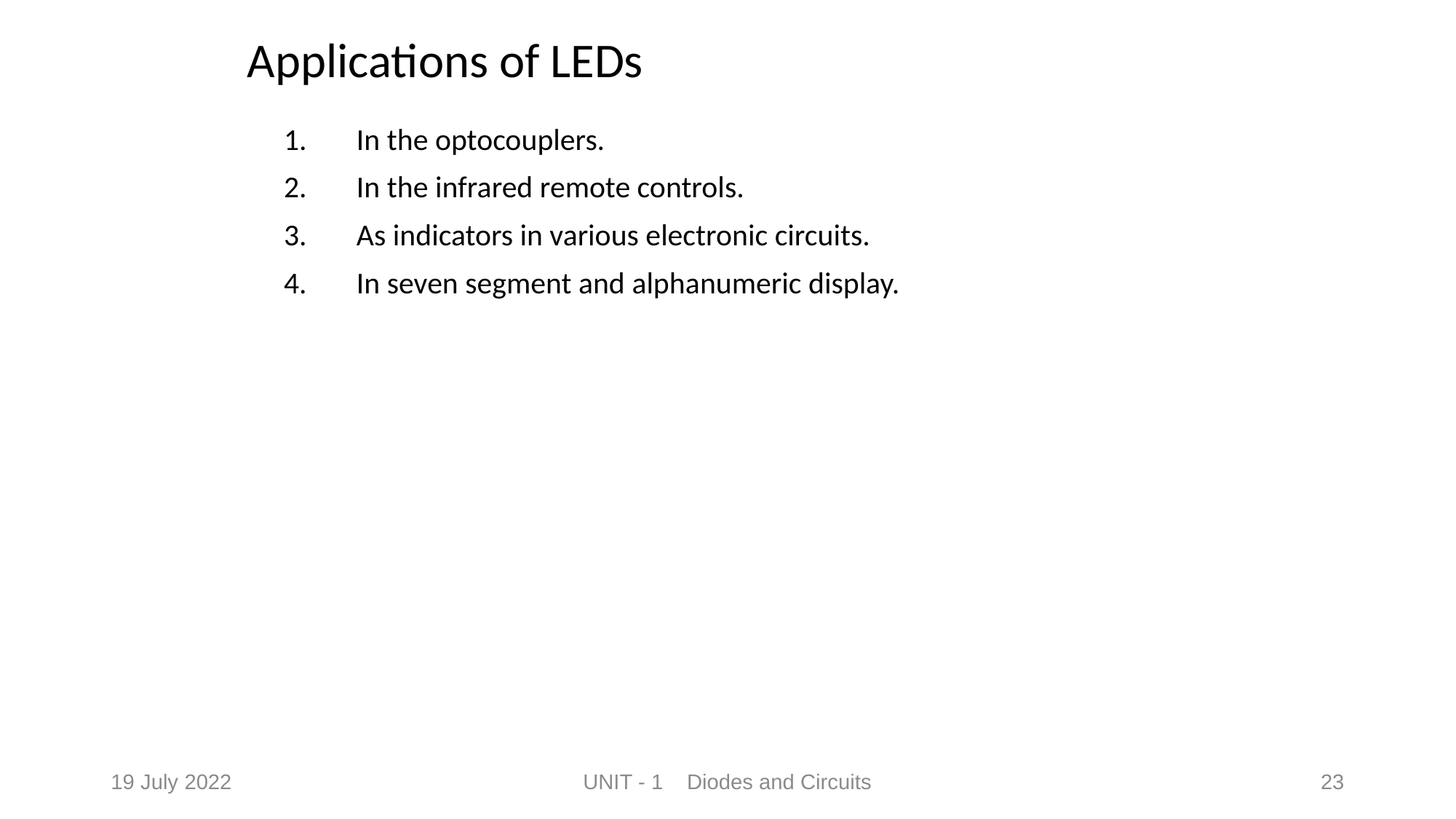

# Applications of LEDs
In the optocouplers.
In the infrared remote controls.
As indicators in various electronic circuits.
In seven segment and alphanumeric display.

19 July 2022
UNIT - 1    Diodes and Circuits
23